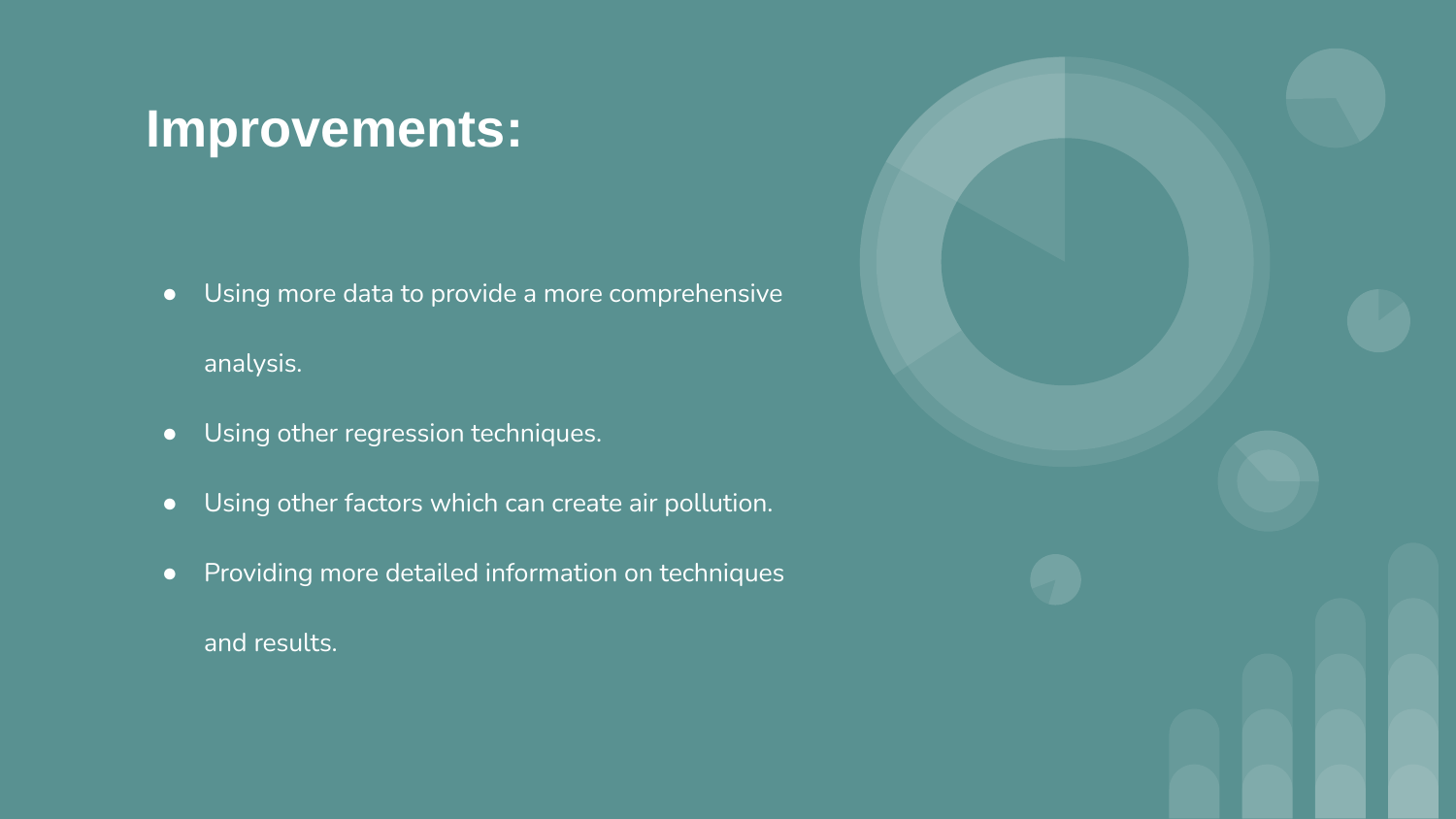

# Improvements:
Using more data to provide a more comprehensive analysis.
Using other regression techniques.
Using other factors which can create air pollution.
Providing more detailed information on techniques and results.